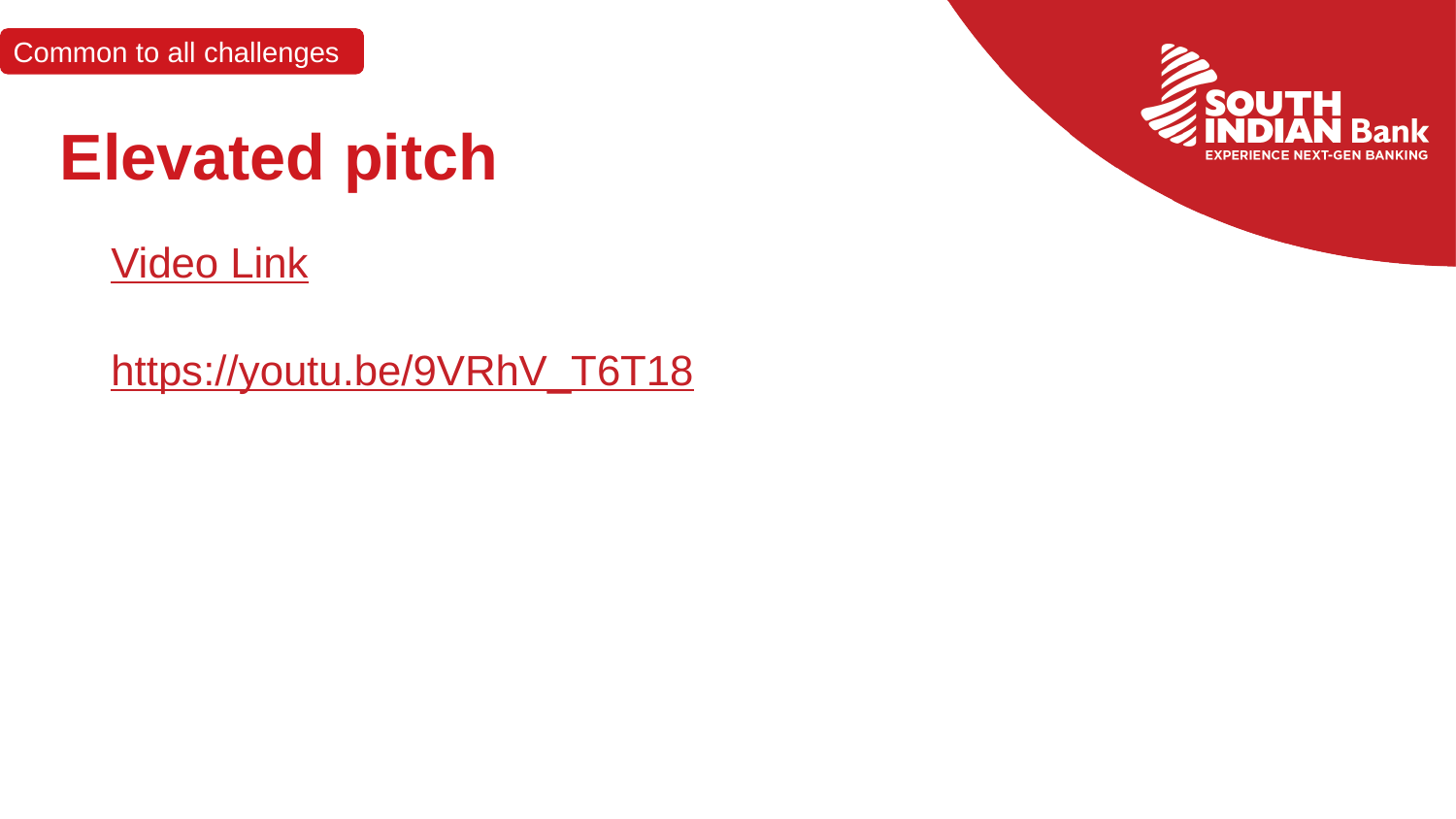

Common to all challenges
# Elevated pitch
Video Link

https://youtu.be/9VRhV_T6T18